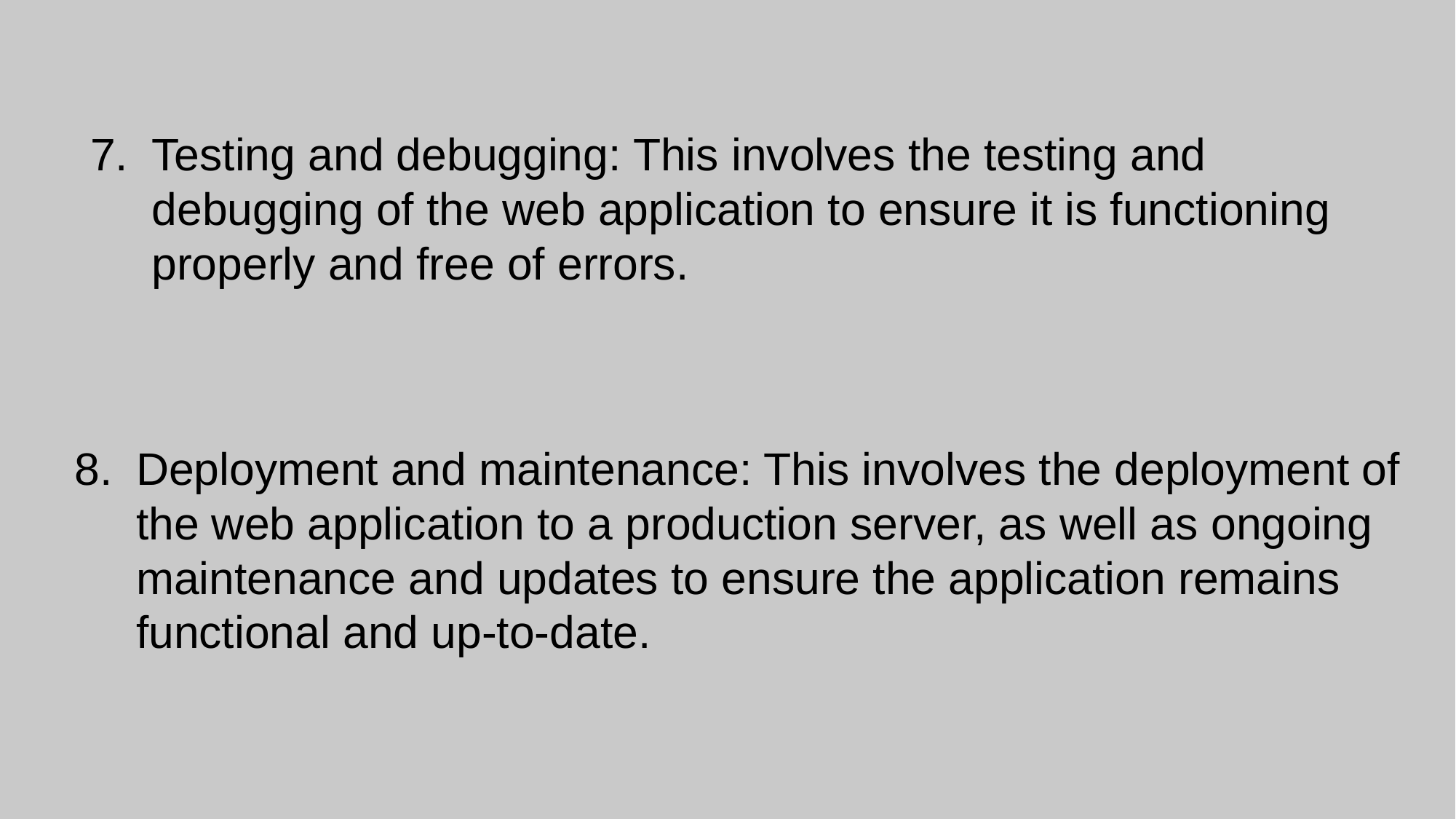

Testing and debugging: This involves the testing and debugging of the web application to ensure it is functioning properly and free of errors.
Deployment and maintenance: This involves the deployment of the web application to a production server, as well as ongoing maintenance and updates to ensure the application remains functional and up-to-date.